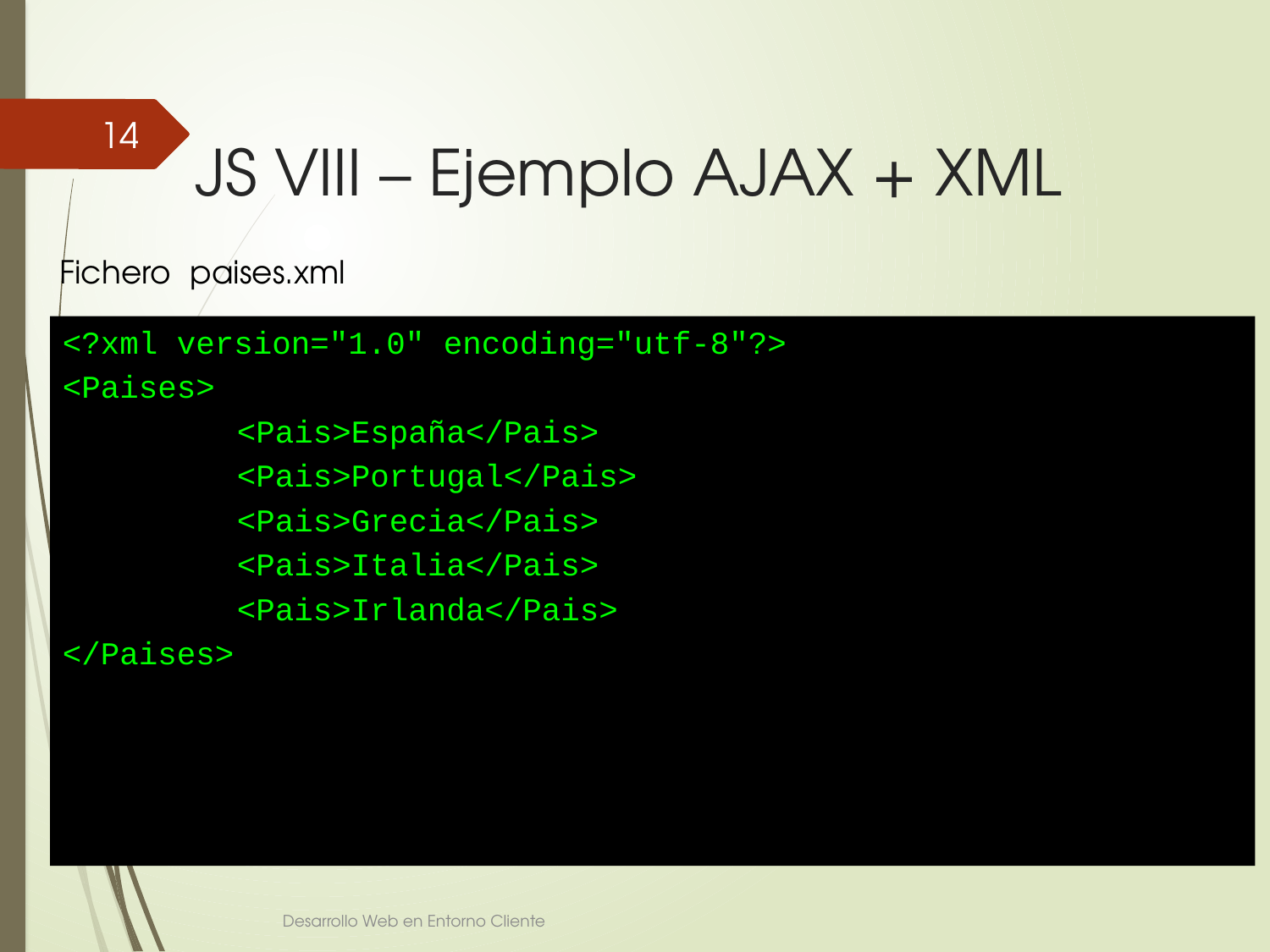

14
# JS VIII – Ejemplo AJAX + XML
Fichero paises.xml

<?xml version="1.0" encoding="utf-8"?>
<Paises>
 		<Pais>España</Pais>
 		<Pais>Portugal</Pais>
 		<Pais>Grecia</Pais>
 		<Pais>Italia</Pais>
 		<Pais>Irlanda</Pais>
</Paises>
Desarrollo Web en Entorno Cliente